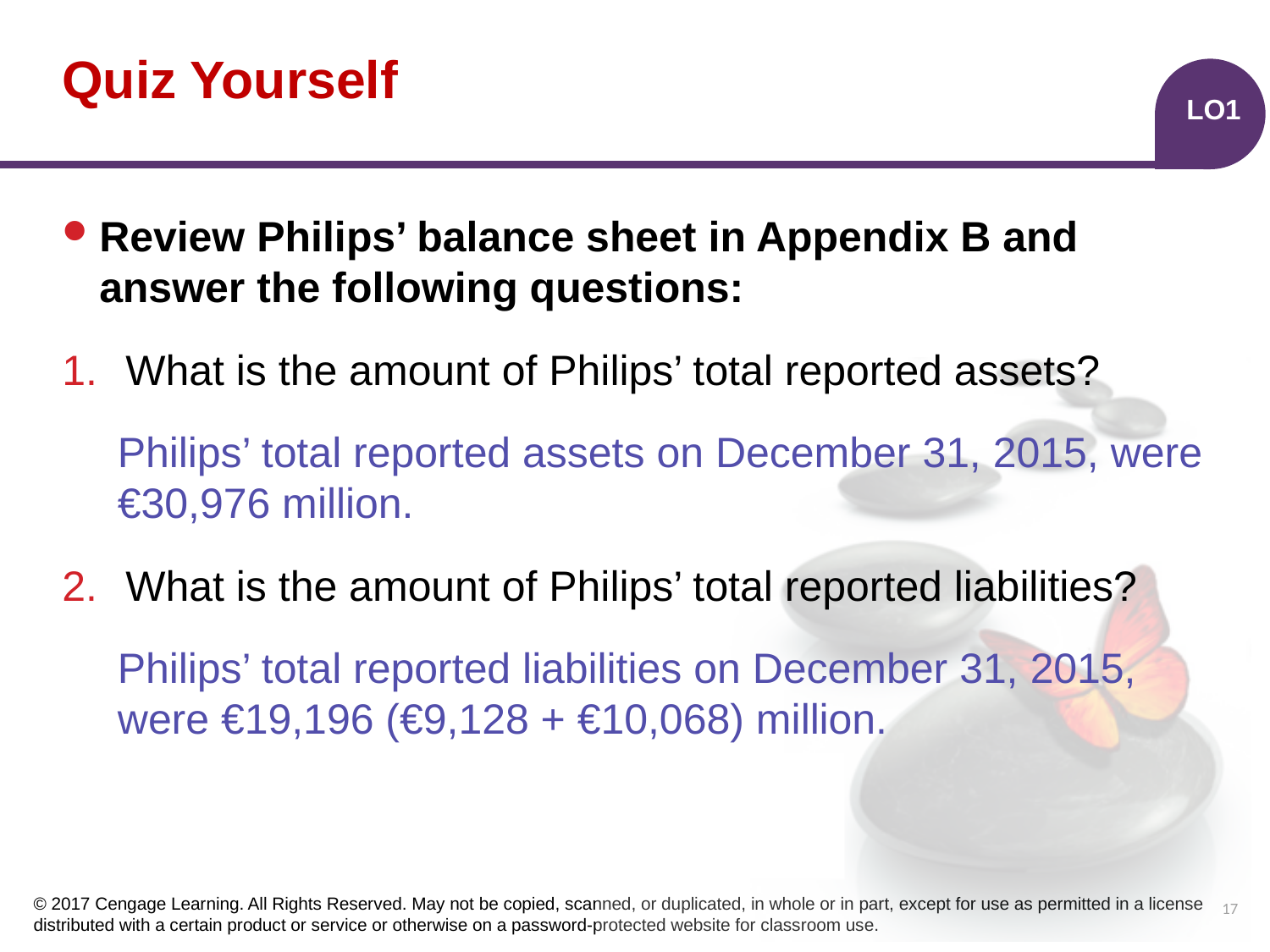

# Quiz Yourself
LO1
Review Philips’ balance sheet in Appendix B and answer the following questions:
What is the amount of Philips’ total reported assets?
Philips’ total reported assets on December 31, 2015, were €30,976 million.
What is the amount of Philips’ total reported liabilities?
Philips’ total reported liabilities on December 31, 2015, were €19,196 (€9,128 + €10,068) million.

17